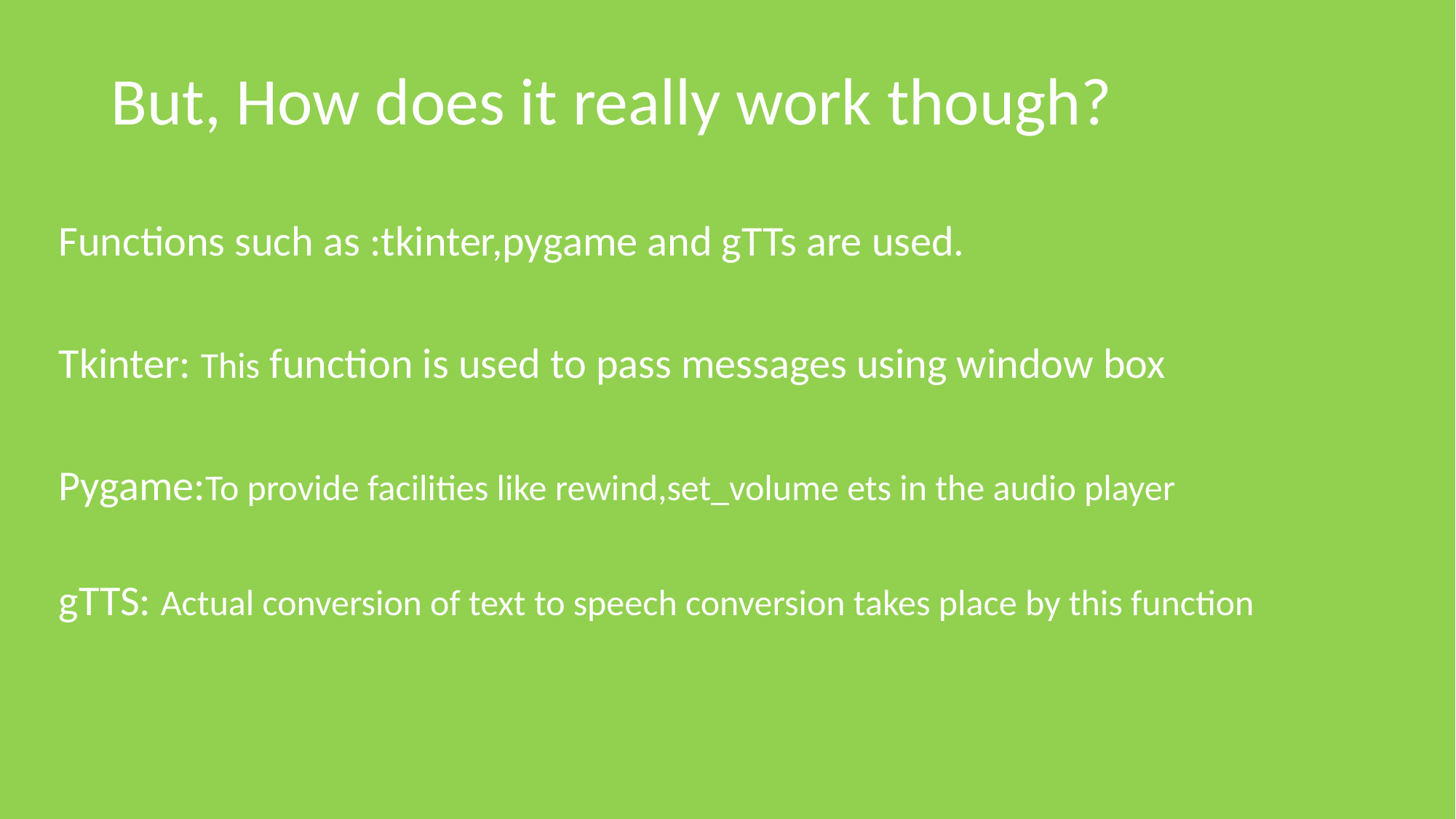

# But, How does it really work though?

Functions such as :tkinter,pygame and gTTs are used.

Tkinter: This function is used to pass messages using window box

Pygame:To provide facilities like rewind,set_volume ets in the audio player

gTTS: Actual conversion of text to speech conversion takes place by this function